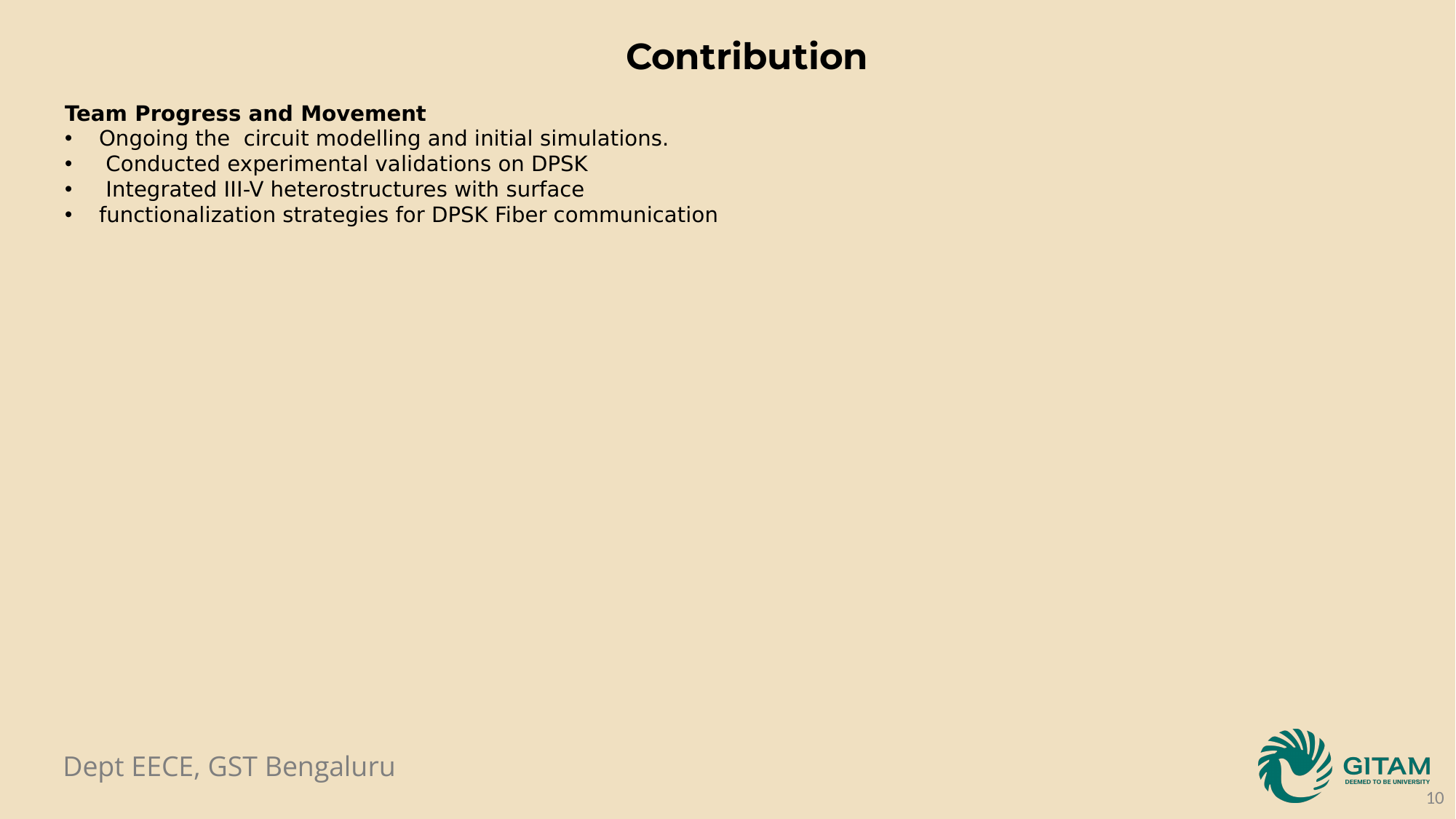

Contribution

Team Progress and Movement
Ongoing the  circuit modelling and initial simulations.
 Conducted experimental validations on DPSK
 Integrated III-V heterostructures with surface
functionalization strategies for DPSK Fiber communication

10